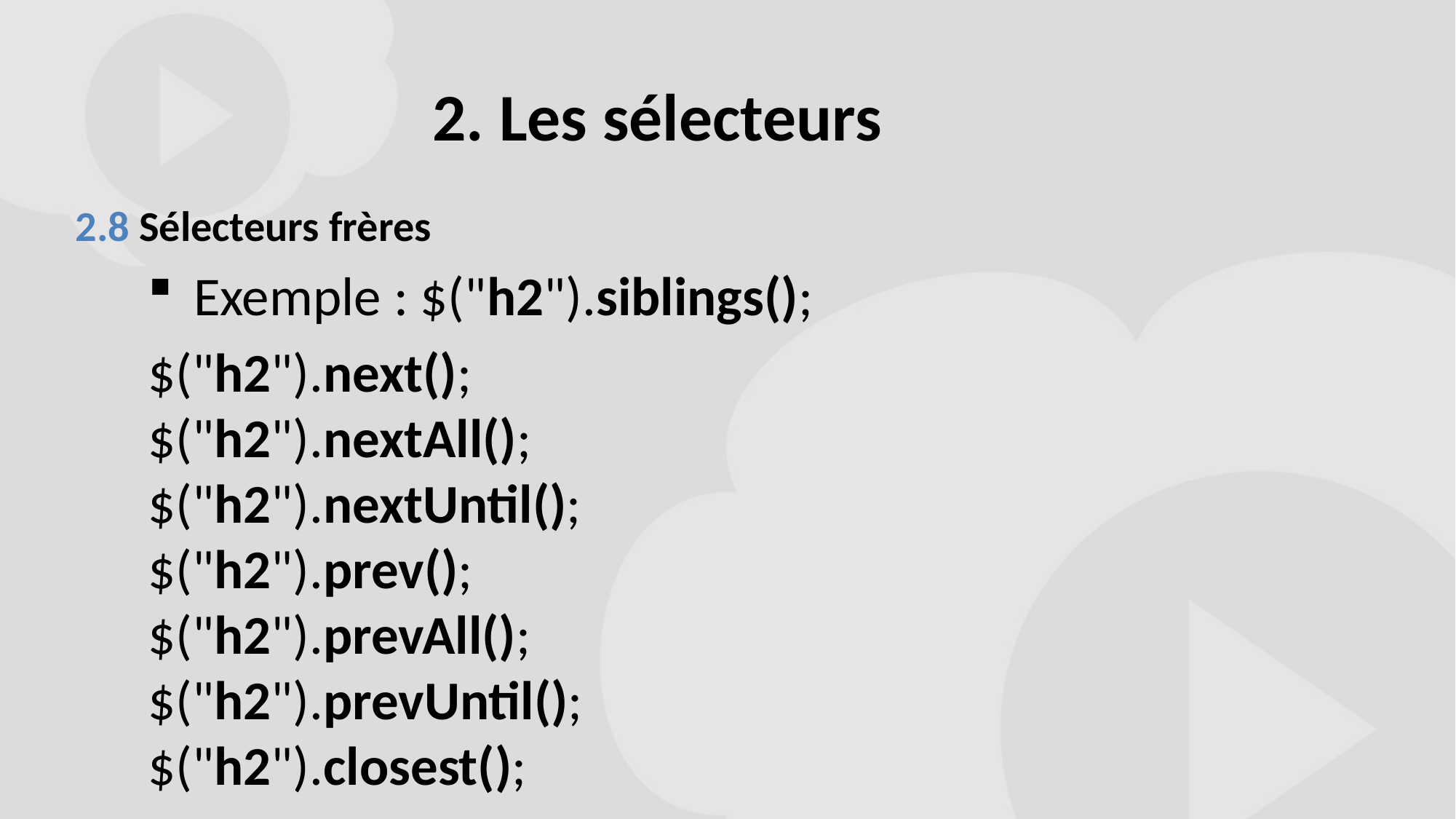

# 2. Les sélecteurs
2.8 Sélecteurs frères
Exemple : $("h2").siblings();
$("h2").next();
$("h2").nextAll();
$("h2").nextUntil();
$("h2").prev();
$("h2").prevAll();
$("h2").prevUntil();
$("h2").closest();